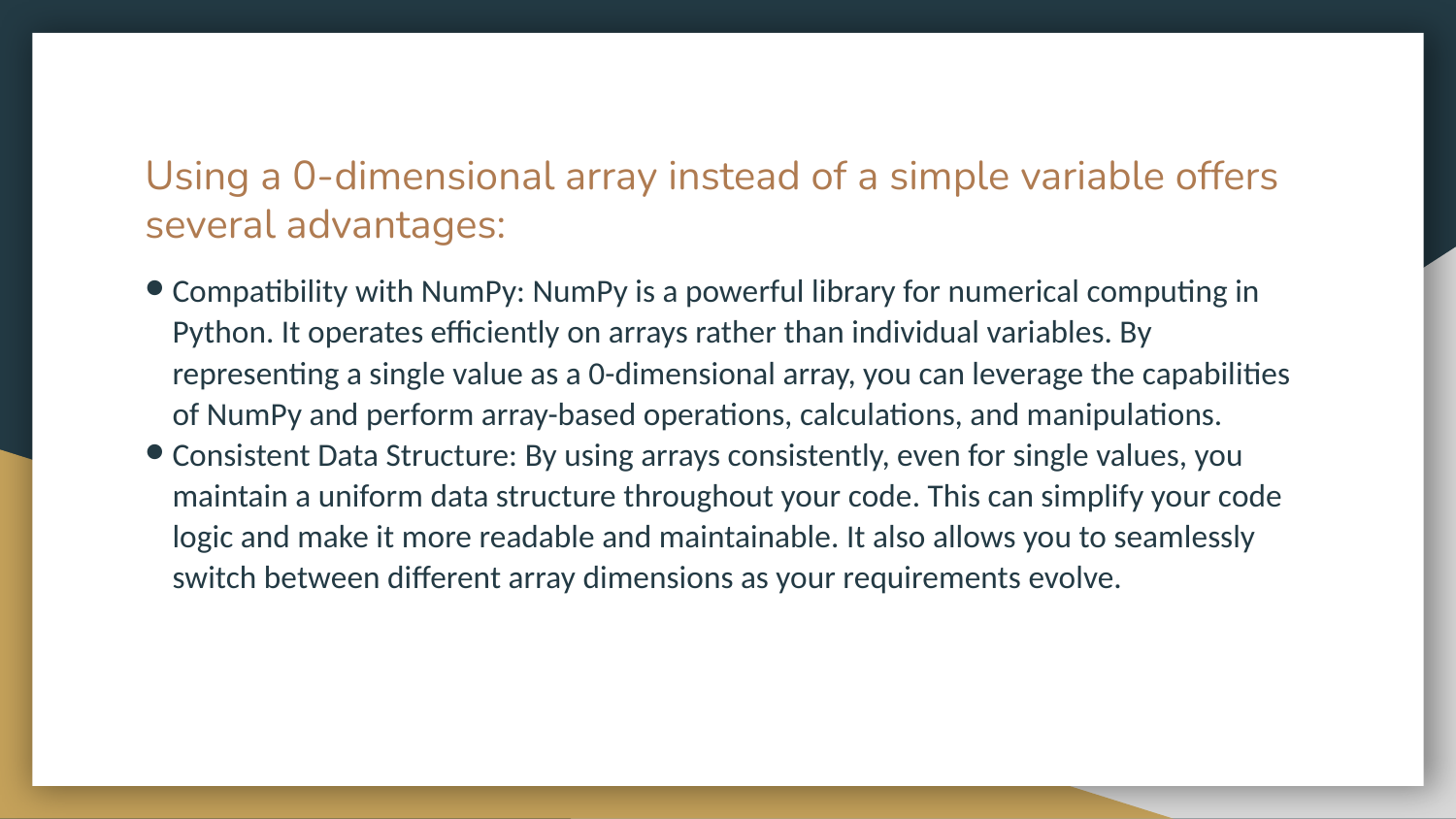

# Using a 0-dimensional array instead of a simple variable offers several advantages:

Compatibility with NumPy: NumPy is a powerful library for numerical computing in Python. It operates efficiently on arrays rather than individual variables. By representing a single value as a 0-dimensional array, you can leverage the capabilities of NumPy and perform array-based operations, calculations, and manipulations.
Consistent Data Structure: By using arrays consistently, even for single values, you maintain a uniform data structure throughout your code. This can simplify your code logic and make it more readable and maintainable. It also allows you to seamlessly switch between different array dimensions as your requirements evolve.